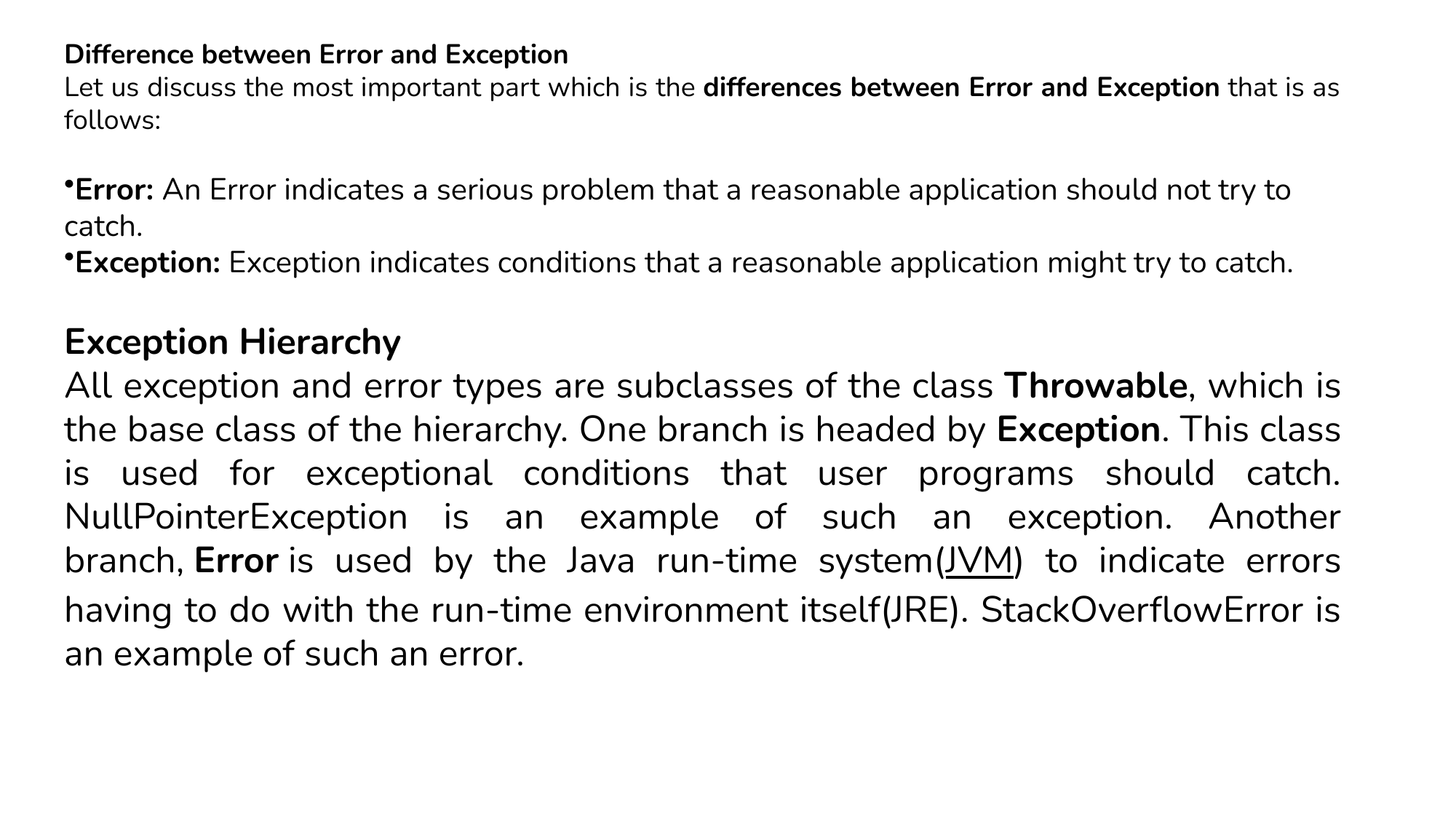

Difference between Error and Exception
Let us discuss the most important part which is the differences between Error and Exception that is as follows:
Error: An Error indicates a serious problem that a reasonable application should not try to catch.
Exception: Exception indicates conditions that a reasonable application might try to catch.
Exception Hierarchy
All exception and error types are subclasses of the class Throwable, which is the base class of the hierarchy. One branch is headed by Exception. This class is used for exceptional conditions that user programs should catch. NullPointerException is an example of such an exception. Another branch, Error is used by the Java run-time system(JVM) to indicate errors having to do with the run-time environment itself(JRE). StackOverflowError is an example of such an error.